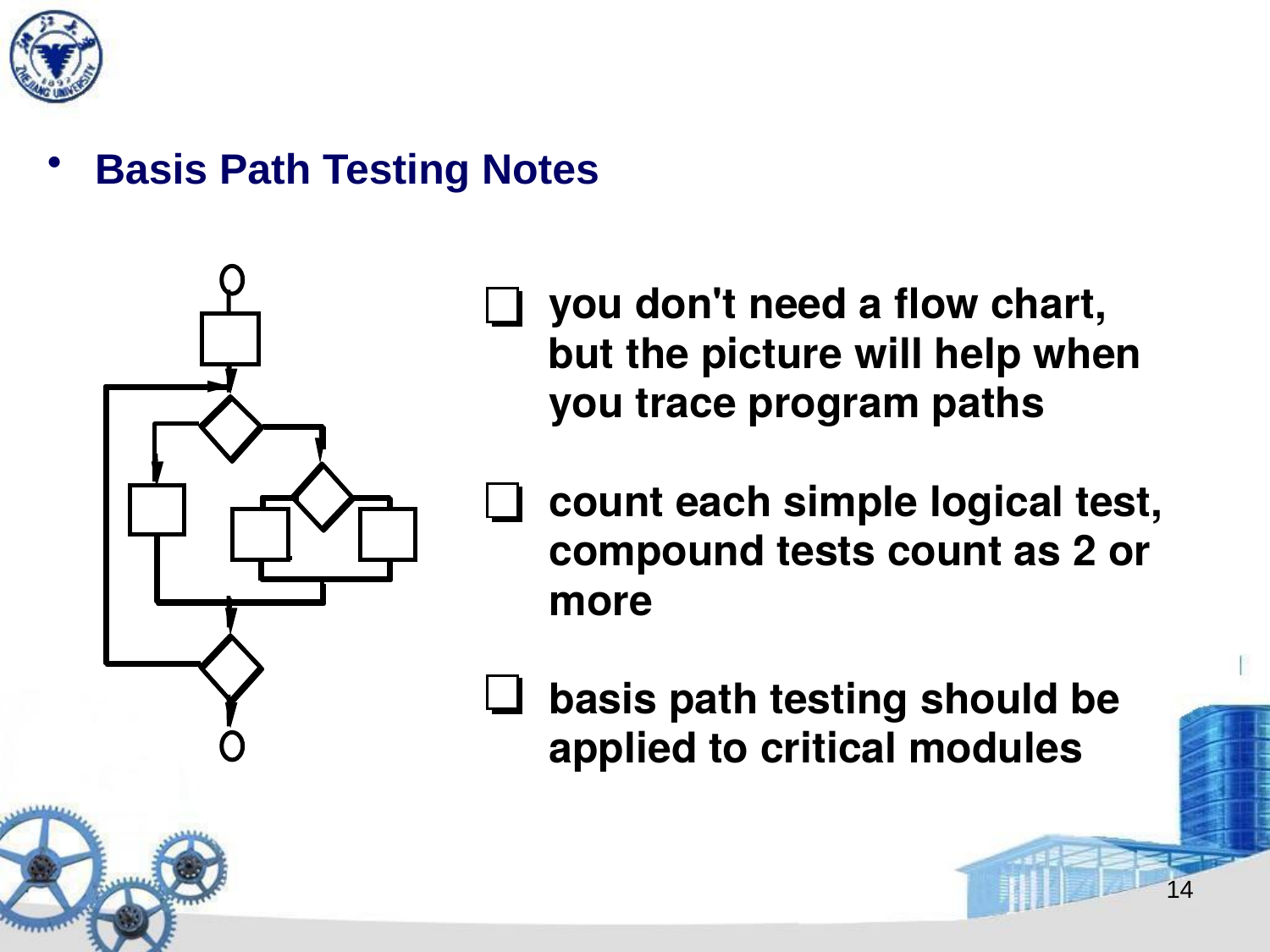

Basis Path Testing Notes

you don't need a flow chart,

but the picture will help when
you trace program paths

count each simple logical test,

compound tests count as 2 or
more

basis path testing should be
applied to critical modules

14